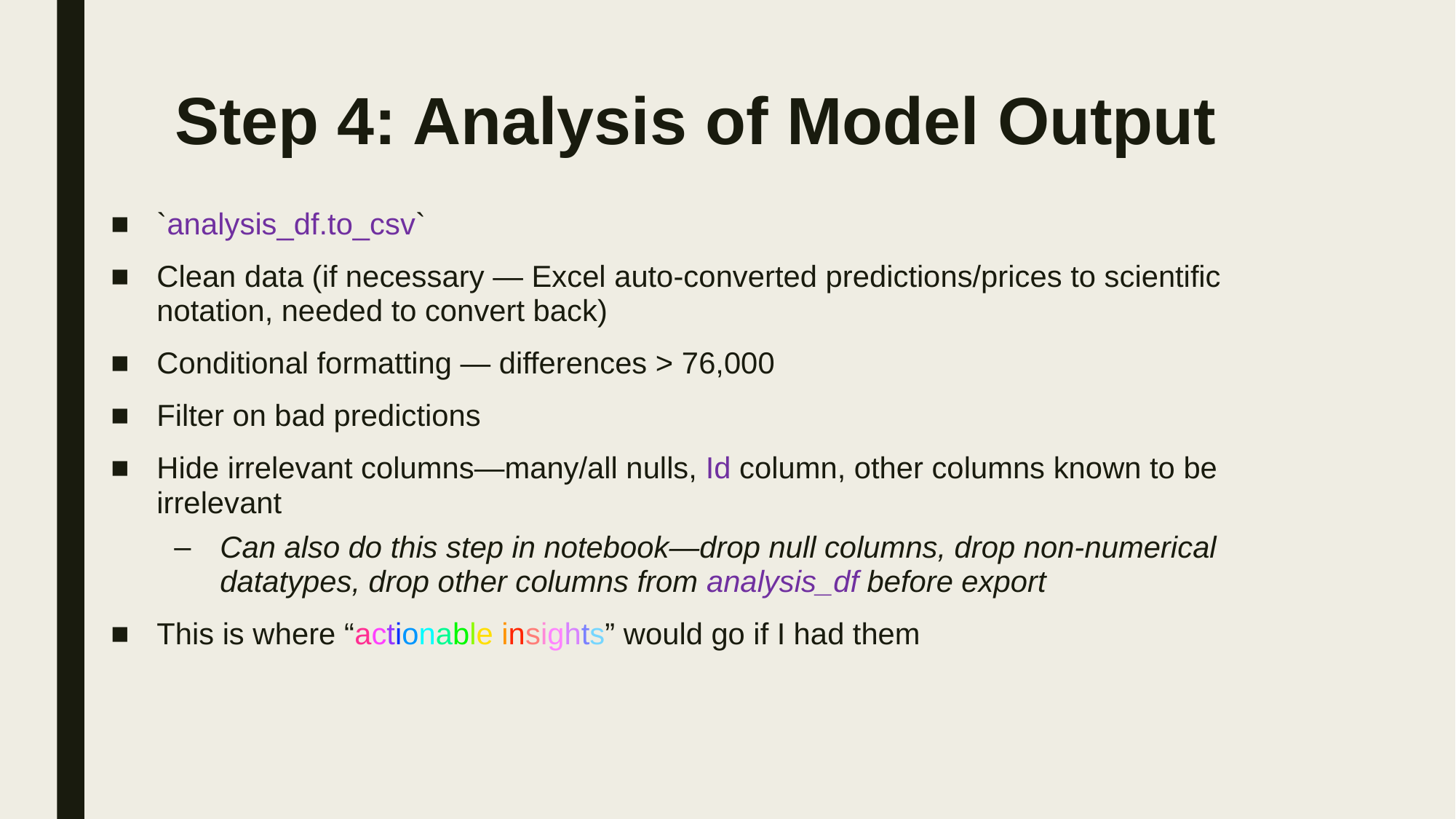

# Step 4: Analysis of Model Output
`analysis_df.to_csv`
Clean data (if necessary — Excel auto-converted predictions/prices to scientific notation, needed to convert back)
Conditional formatting — differences > 76,000
Filter on bad predictions
Hide irrelevant columns—many/all nulls, Id column, other columns known to be irrelevant
Can also do this step in notebook—drop null columns, drop non-numerical datatypes, drop other columns from analysis_df before export
This is where “actionable insights” would go if I had them